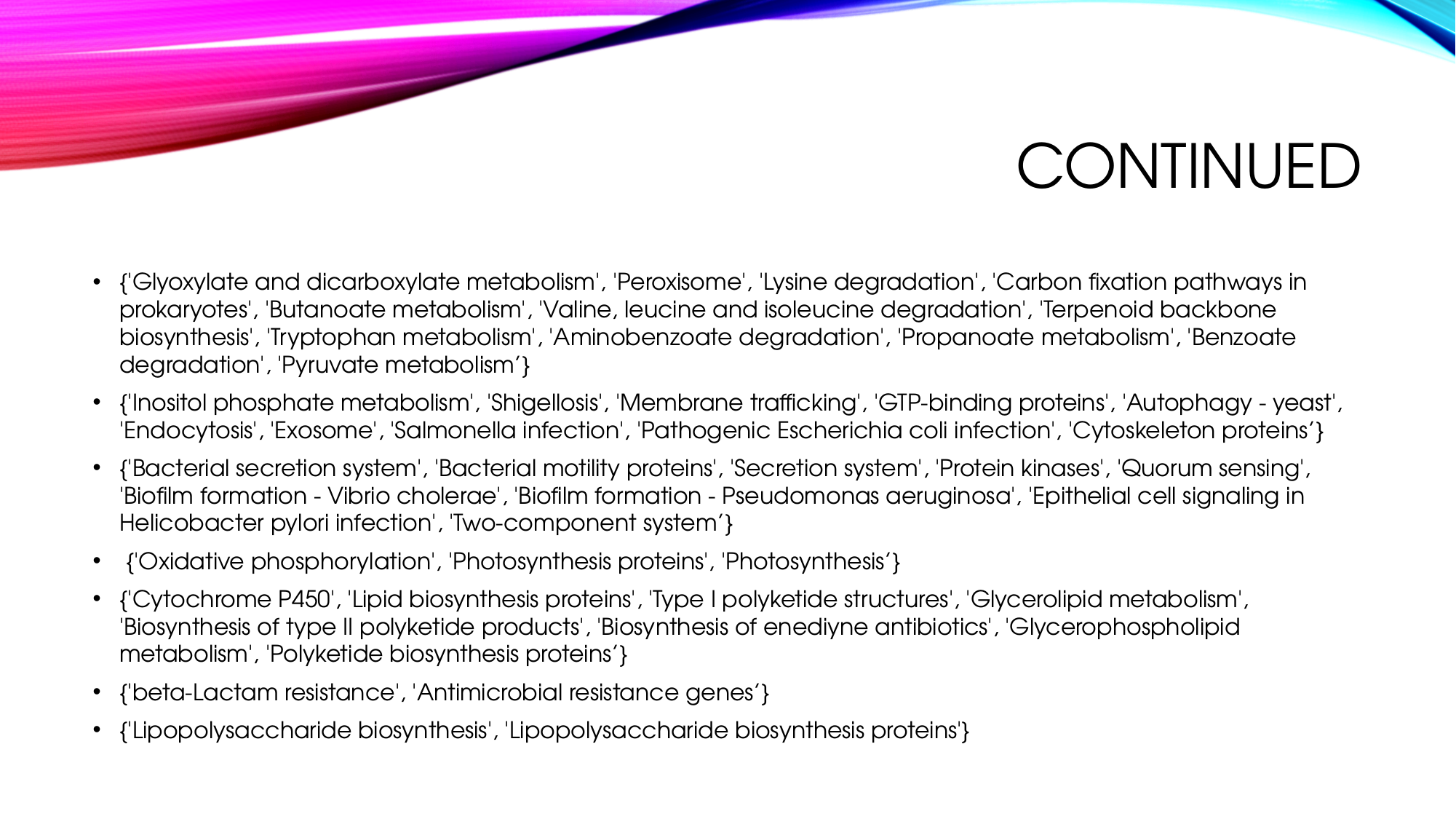

# continued
{'Glyoxylate and dicarboxylate metabolism', 'Peroxisome', 'Lysine degradation', 'Carbon fixation pathways in prokaryotes', 'Butanoate metabolism', 'Valine, leucine and isoleucine degradation', 'Terpenoid backbone biosynthesis', 'Tryptophan metabolism', 'Aminobenzoate degradation', 'Propanoate metabolism', 'Benzoate degradation', 'Pyruvate metabolism’}
{'Inositol phosphate metabolism', 'Shigellosis', 'Membrane trafficking', 'GTP-binding proteins', 'Autophagy - yeast', 'Endocytosis', 'Exosome', 'Salmonella infection', 'Pathogenic Escherichia coli infection', 'Cytoskeleton proteins’}
{'Bacterial secretion system', 'Bacterial motility proteins', 'Secretion system', 'Protein kinases', 'Quorum sensing', 'Biofilm formation - Vibrio cholerae', 'Biofilm formation - Pseudomonas aeruginosa', 'Epithelial cell signaling in Helicobacter pylori infection', 'Two-component system’}
 {'Oxidative phosphorylation', 'Photosynthesis proteins', 'Photosynthesis’}
{'Cytochrome P450', 'Lipid biosynthesis proteins', 'Type I polyketide structures', 'Glycerolipid metabolism', 'Biosynthesis of type II polyketide products', 'Biosynthesis of enediyne antibiotics', 'Glycerophospholipid metabolism', 'Polyketide biosynthesis proteins’}
{'beta-Lactam resistance', 'Antimicrobial resistance genes’}
{'Lipopolysaccharide biosynthesis', 'Lipopolysaccharide biosynthesis proteins'}